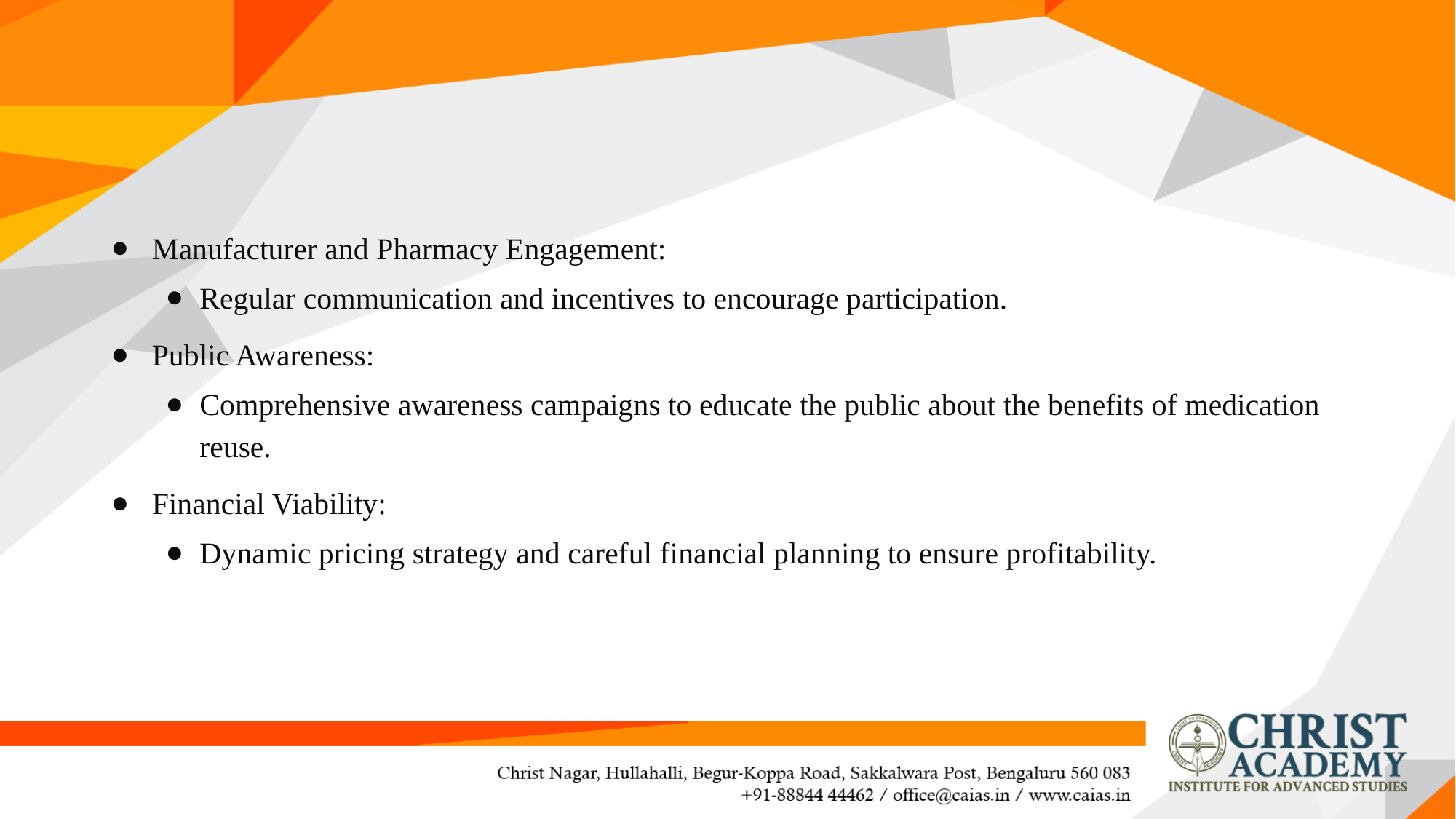

Manufacturer and Pharmacy Engagement:
Regular communication and incentives to encourage participation.
Public Awareness:
Comprehensive awareness campaigns to educate the public about the benefits of medication reuse.
Financial Viability:
Dynamic pricing strategy and careful financial planning to ensure profitability.